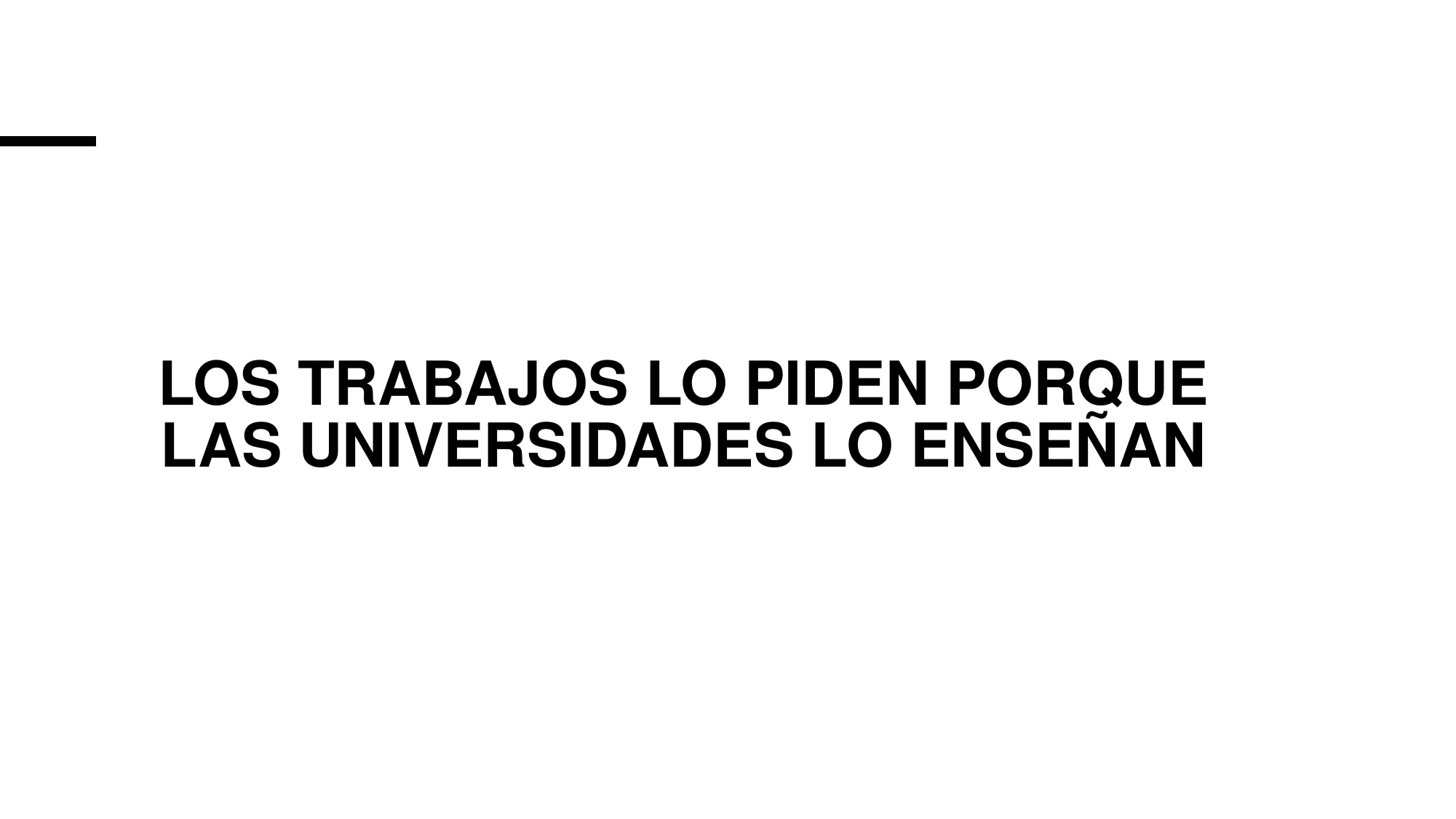

# Los trabajos lo piden porque las universidades lo enseñan